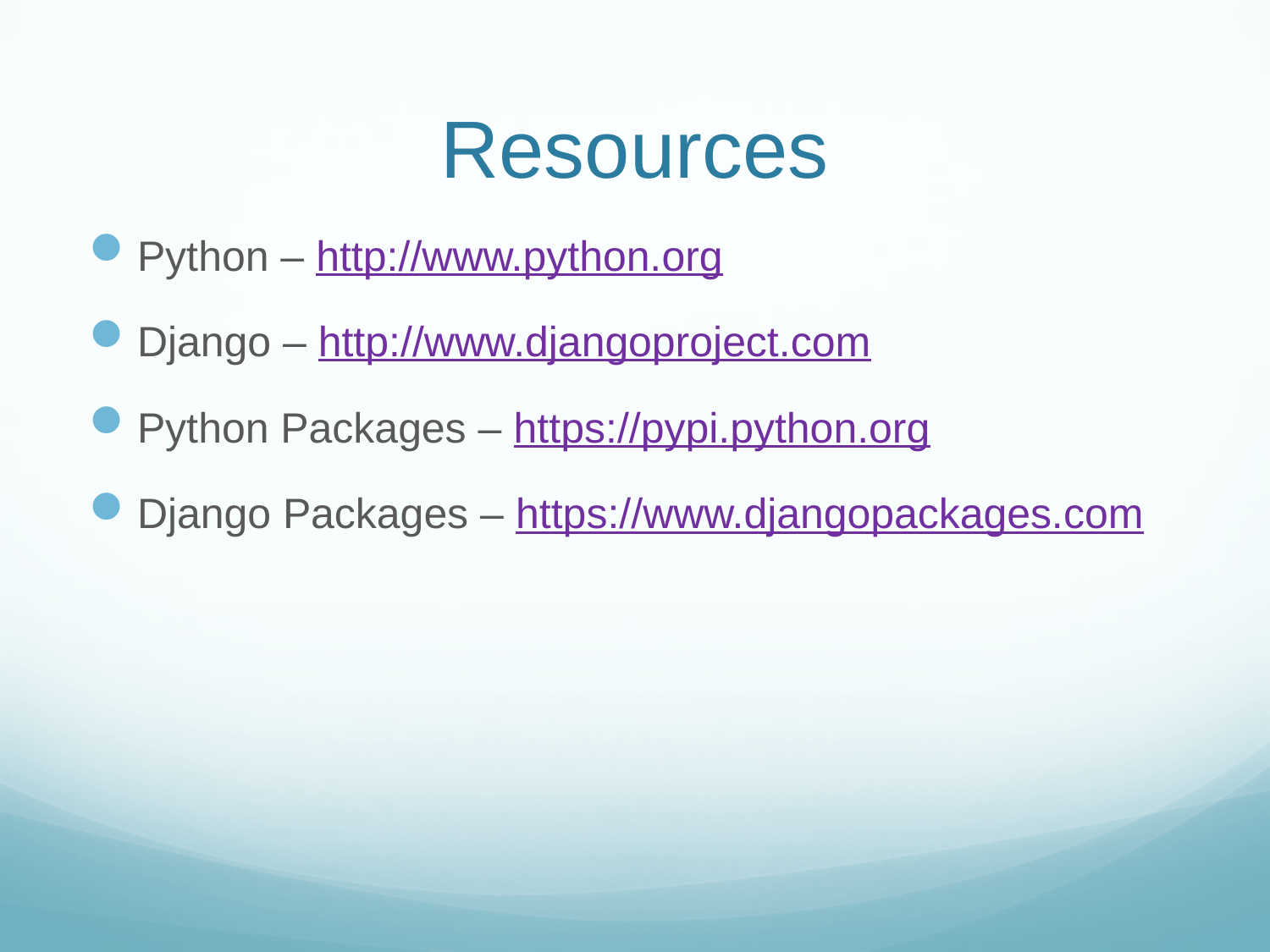

Resources
Python – http://www.python.org
Django – http://www.djangoproject.com
Python Packages – https://pypi.python.org
Django Packages – https://www.djangopackages.com